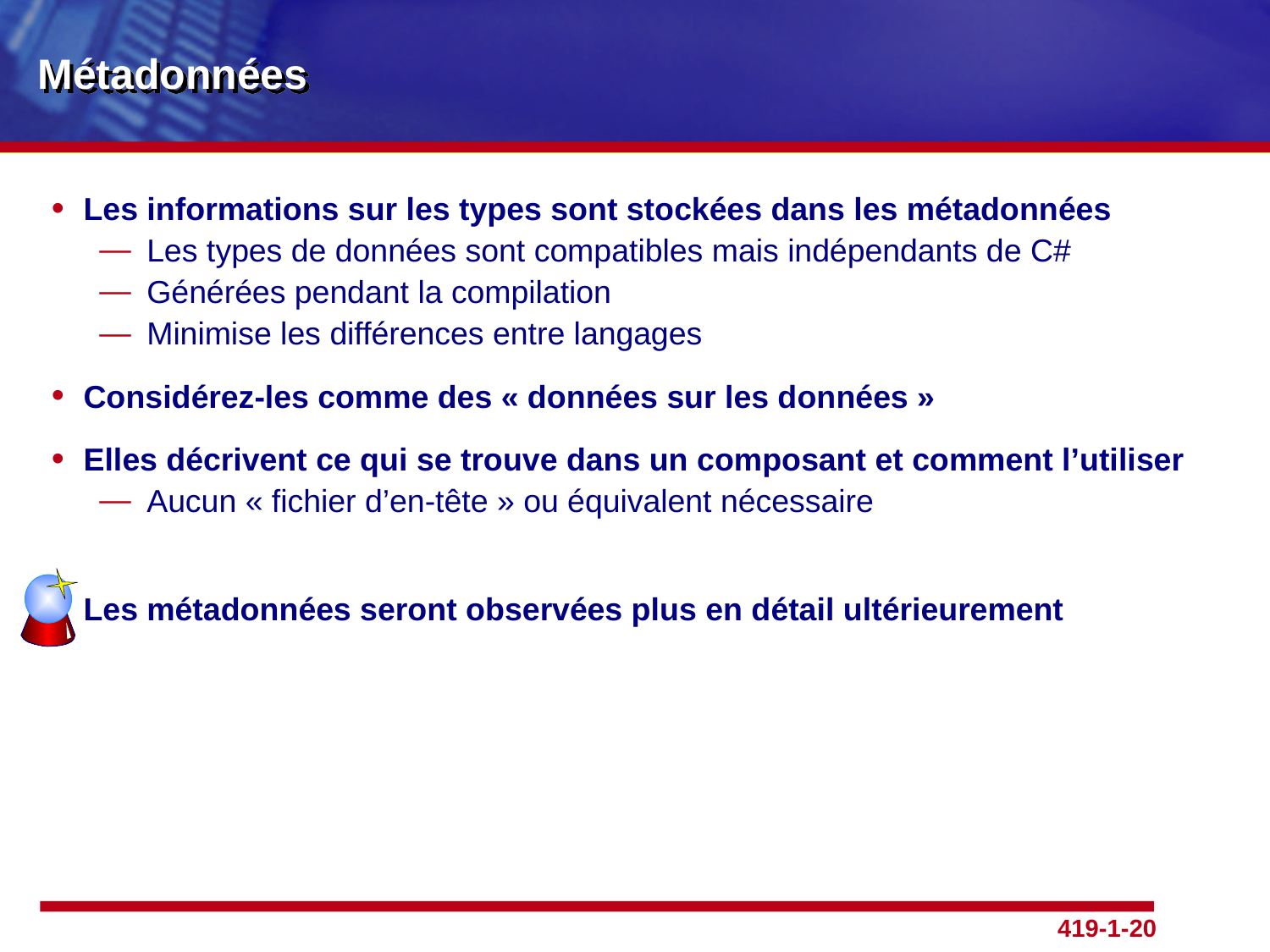

# Métadonnées
Les informations sur les types sont stockées dans les métadonnées
Les types de données sont compatibles mais indépendants de C#
Générées pendant la compilation
Minimise les différences entre langages
Considérez-les comme des « données sur les données »
Elles décrivent ce qui se trouve dans un composant et comment l’utiliser
Aucun « fichier d’en-tête » ou équivalent nécessaire

Les métadonnées seront observées plus en détail ultérieurement